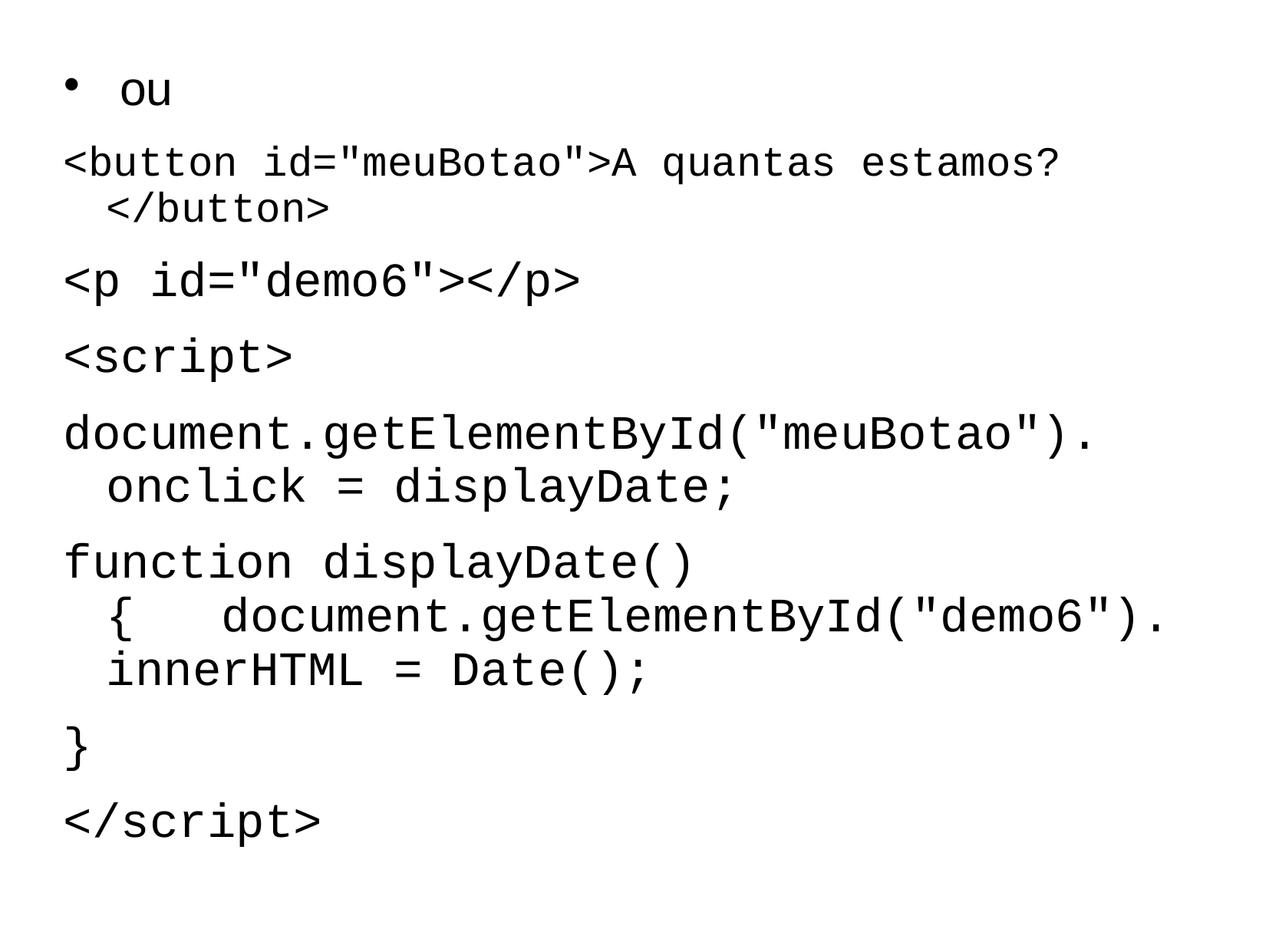

# ou
<button id="meuBotao">A quantas estamos? </button>
<p id="demo6"></p>
<script>
document.getElementById("meuBotao").  onclick = displayDate;
function displayDate() {   document.getElementById("demo6"). innerHTML = Date();
}
</script>